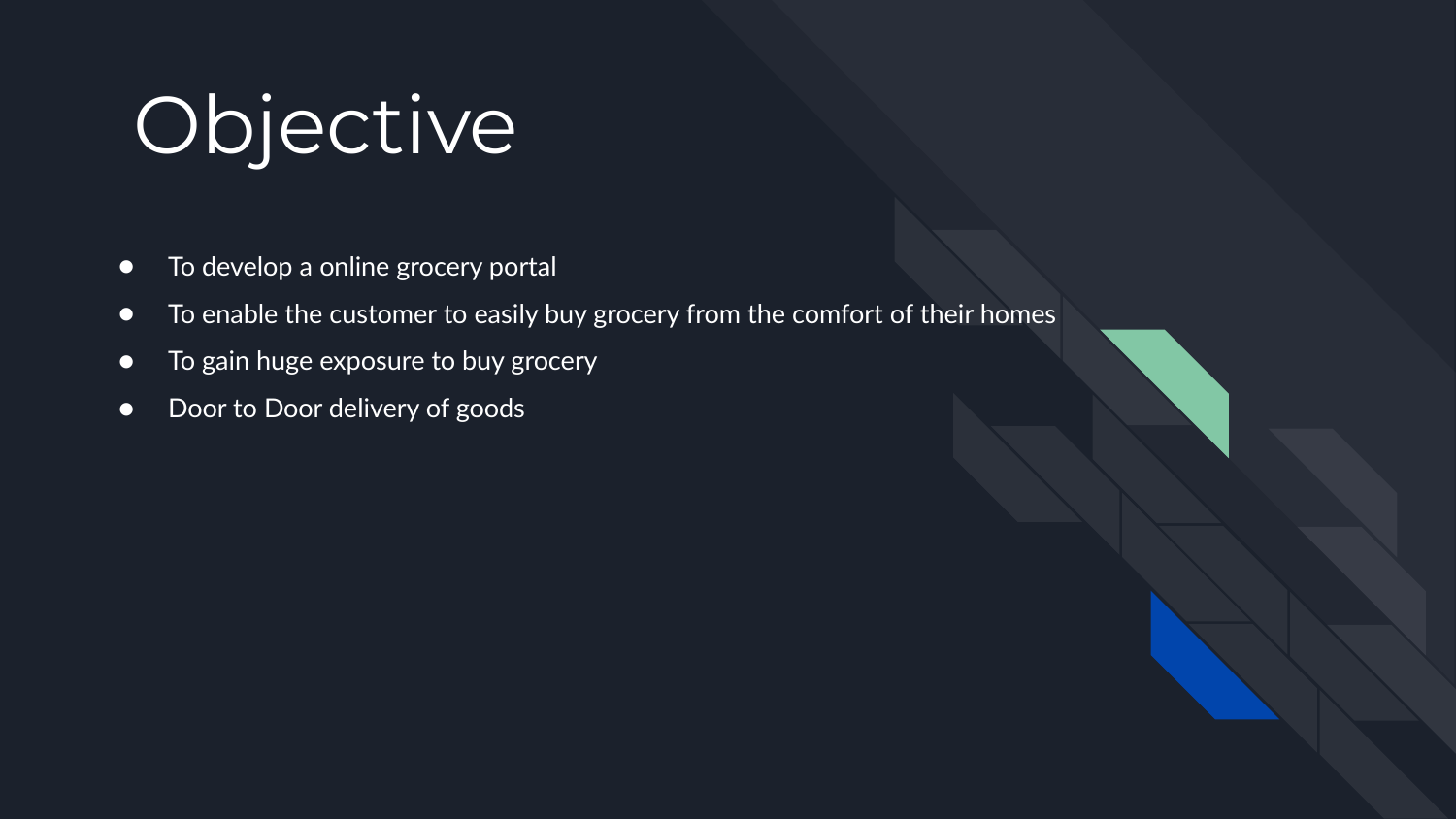

# Objective
To develop a online grocery portal
To enable the customer to easily buy grocery from the comfort of their homes
To gain huge exposure to buy grocery
Door to Door delivery of goods